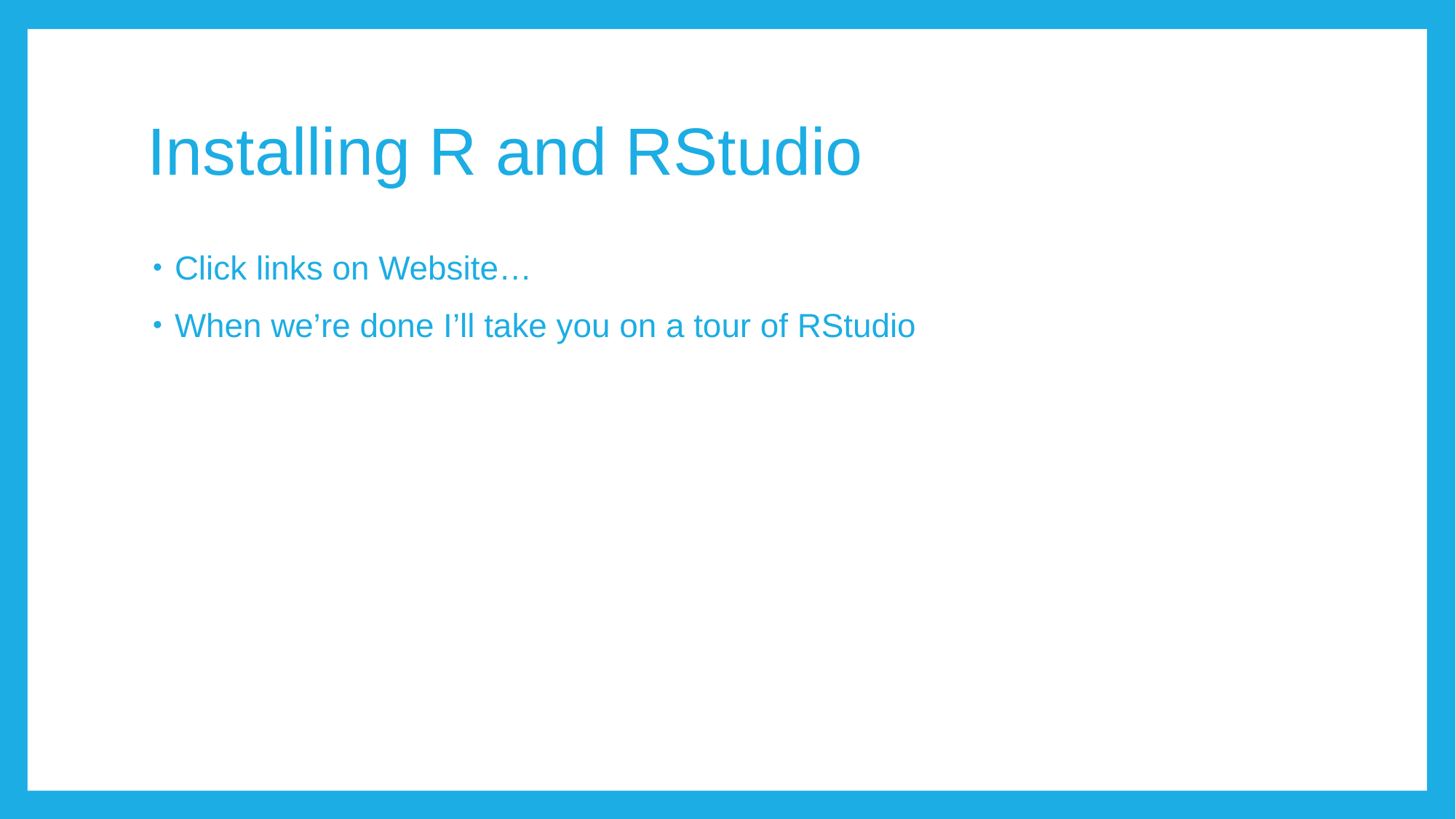

# Installing R and RStudio
Click links on Website…
When we’re done I’ll take you on a tour of RStudio